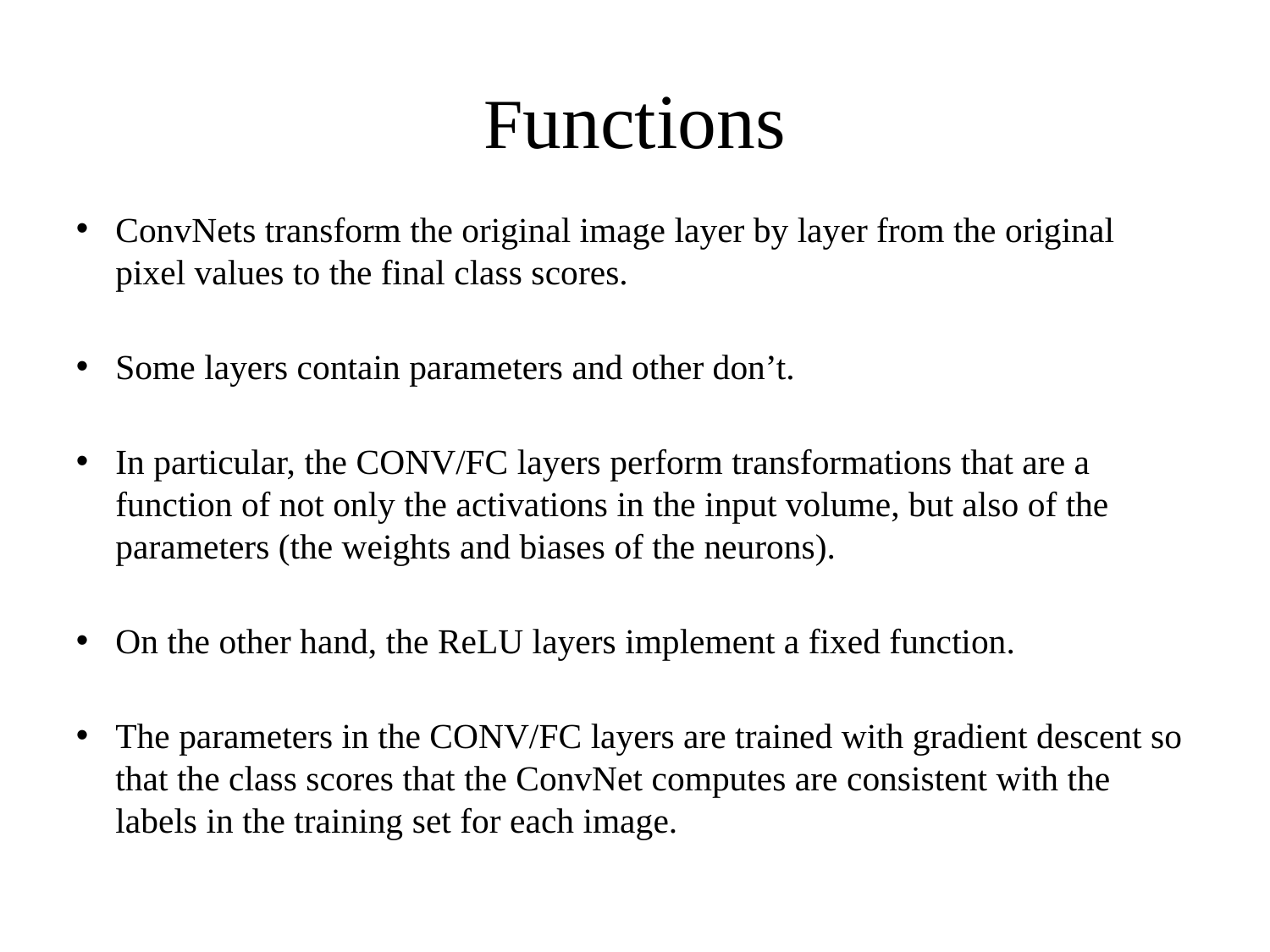

Functions
ConvNets transform the original image layer by layer from the original pixel values to the final class scores.

Some layers contain parameters and other don’t.

In particular, the CONV/FC layers perform transformations that are a function of not only the activations in the input volume, but also of the parameters (the weights and biases of the neurons).

On the other hand, the ReLU layers implement a fixed function.

The parameters in the CONV/FC layers are trained with gradient descent so that the class scores that the ConvNet computes are consistent with the labels in the training set for each image.